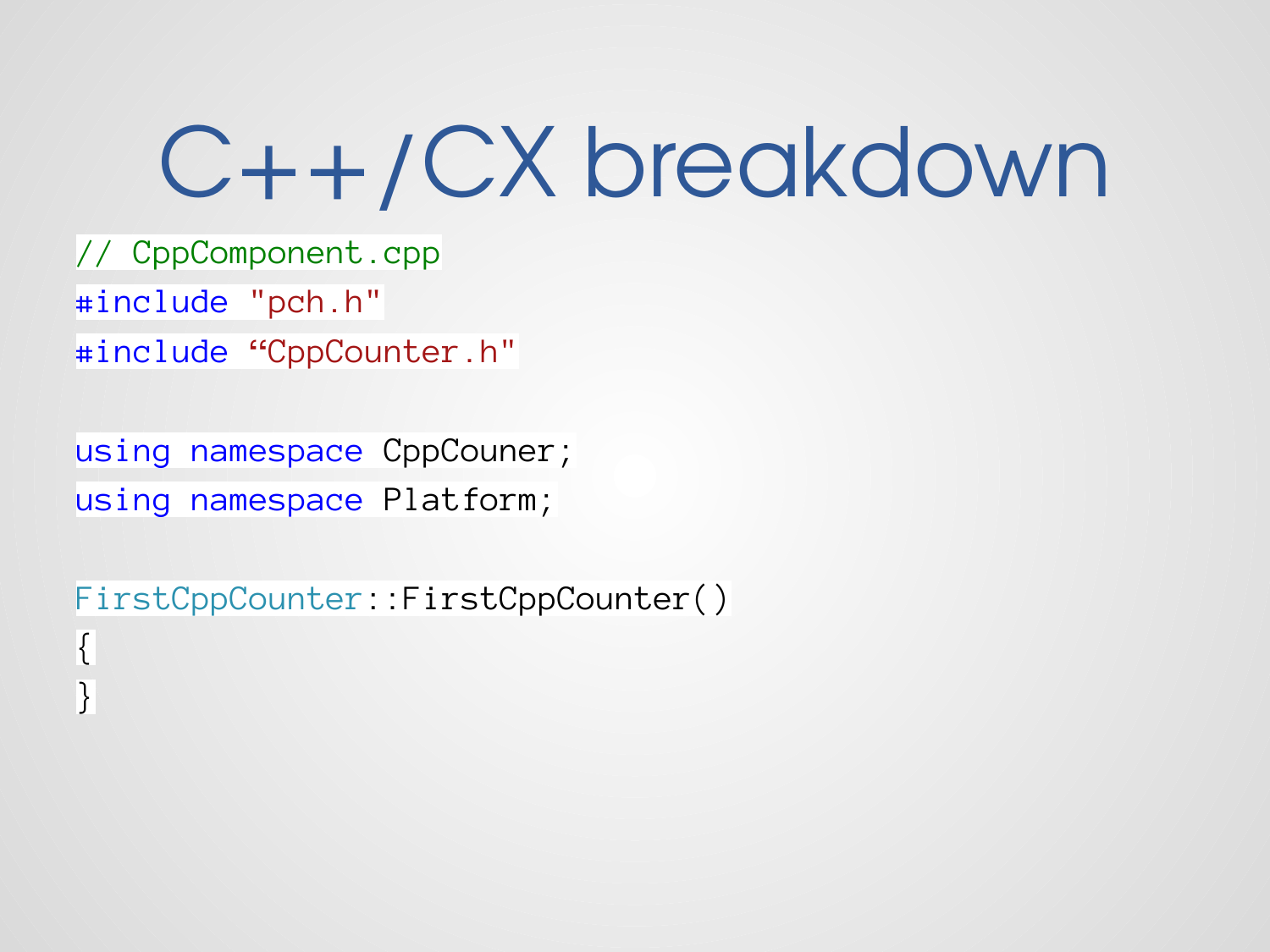

# C++/CX breakdown
// CppComponent.cpp
#include "pch.h"
#include “CppCounter.h"

using namespace CppCouner;
using namespace Platform;

FirstCppCounter::FirstCppCounter()
{
}